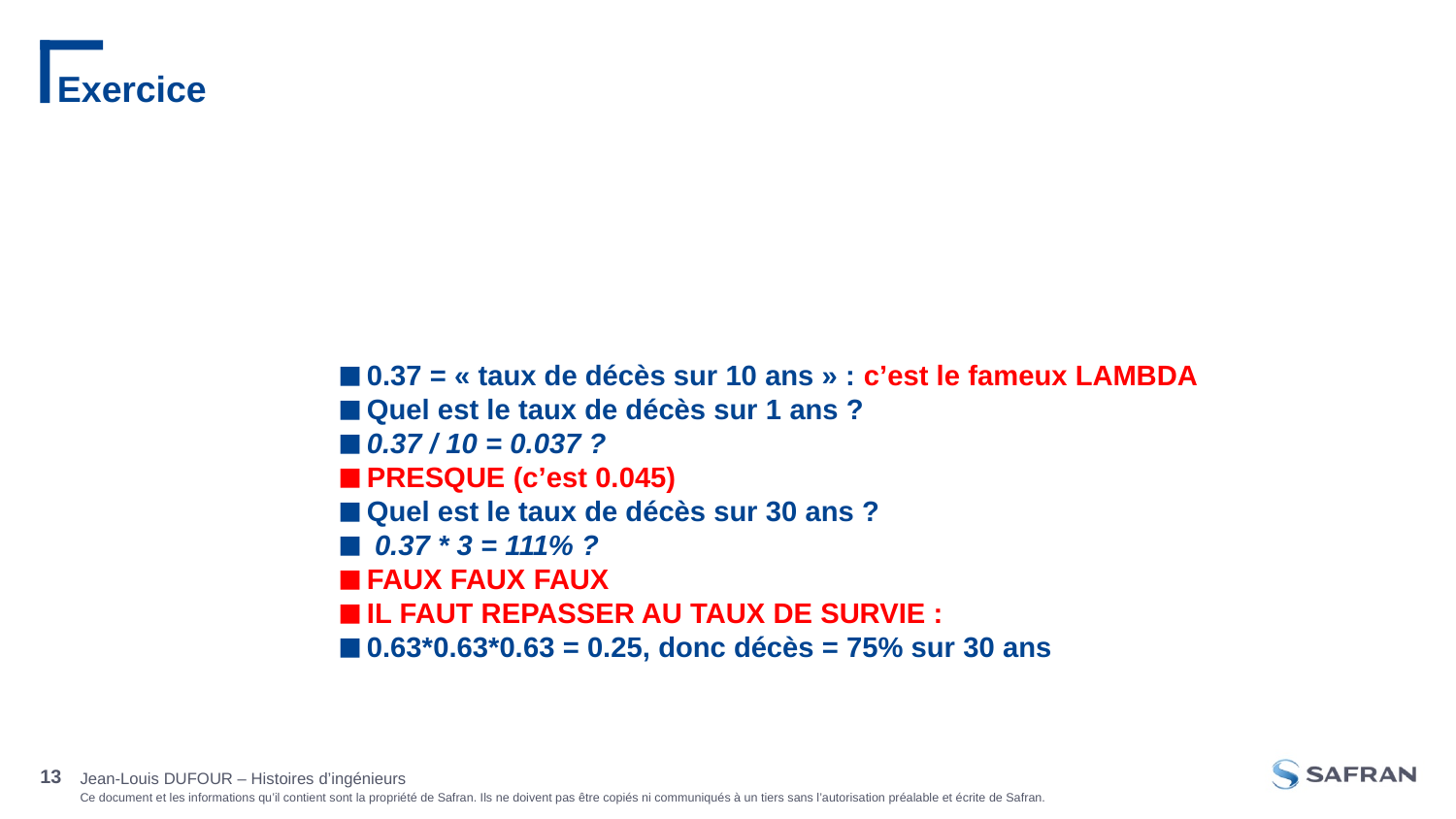

# Exercice

0.37 = « taux de décès sur 10 ans » : c’est le fameux LAMBDA
Quel est le taux de décès sur 1 ans ?
0.37 / 10 = 0.037 ?
PRESQUE (c’est 0.045)
Quel est le taux de décès sur 30 ans ?
 0.37 * 3 = 111% ?
FAUX FAUX FAUX
IL FAUT REPASSER AU TAUX DE SURVIE :
0.63*0.63*0.63 = 0.25, donc décès = 75% sur 30 ans
Jean-Louis DUFOUR – Histoires d’ingénieurs
13
27 sept. 2019, Jean-Louis DUFOUR